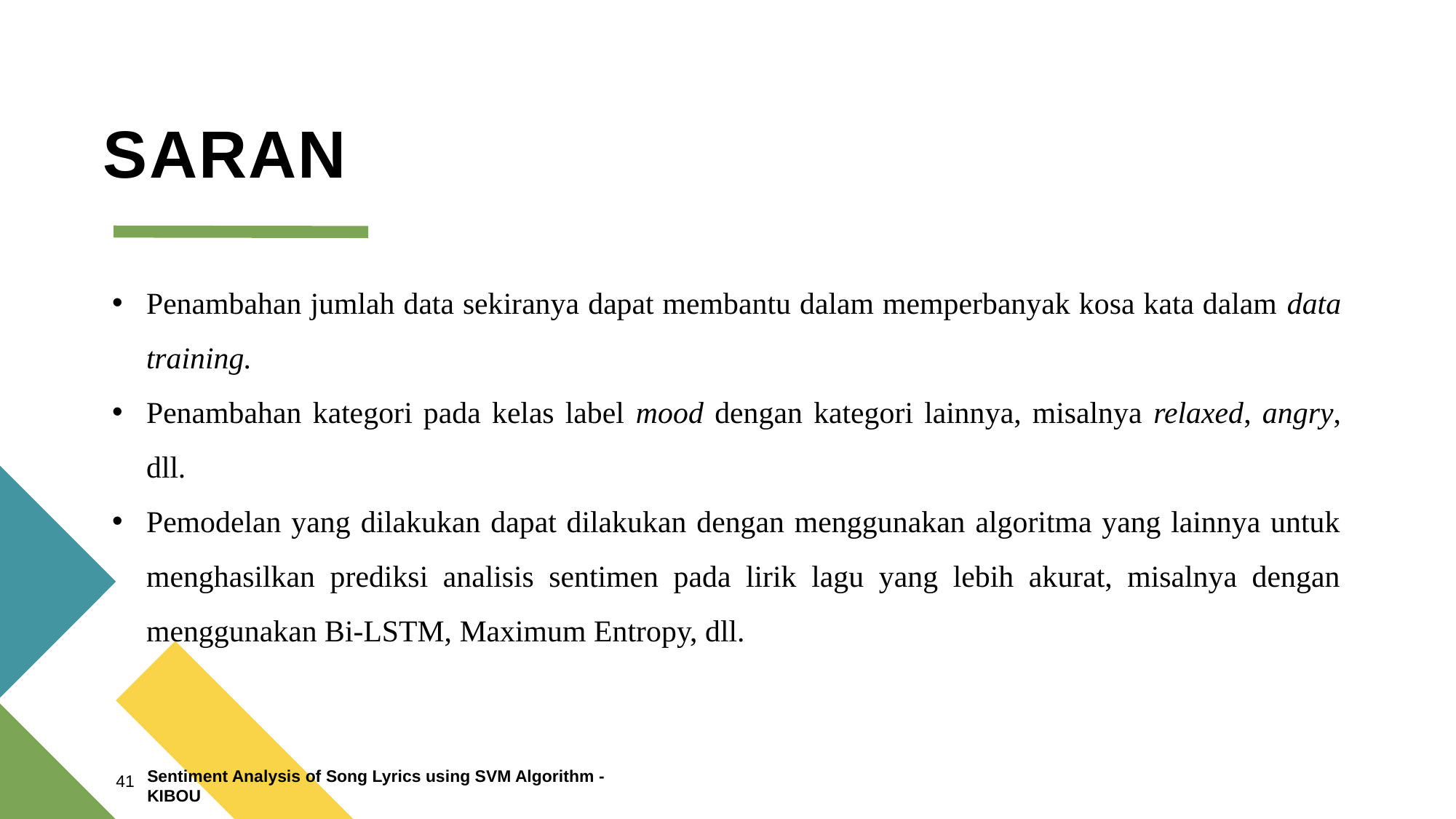

# SARAN
Penambahan jumlah data sekiranya dapat membantu dalam memperbanyak kosa kata dalam data training.
Penambahan kategori pada kelas label mood dengan kategori lainnya, misalnya relaxed, angry, dll.
Pemodelan yang dilakukan dapat dilakukan dengan menggunakan algoritma yang lainnya untuk menghasilkan prediksi analisis sentimen pada lirik lagu yang lebih akurat, misalnya dengan menggunakan Bi-LSTM, Maximum Entropy, dll.

Sentiment Analysis of Song Lyrics using SVM Algorithm - KIBOU
41